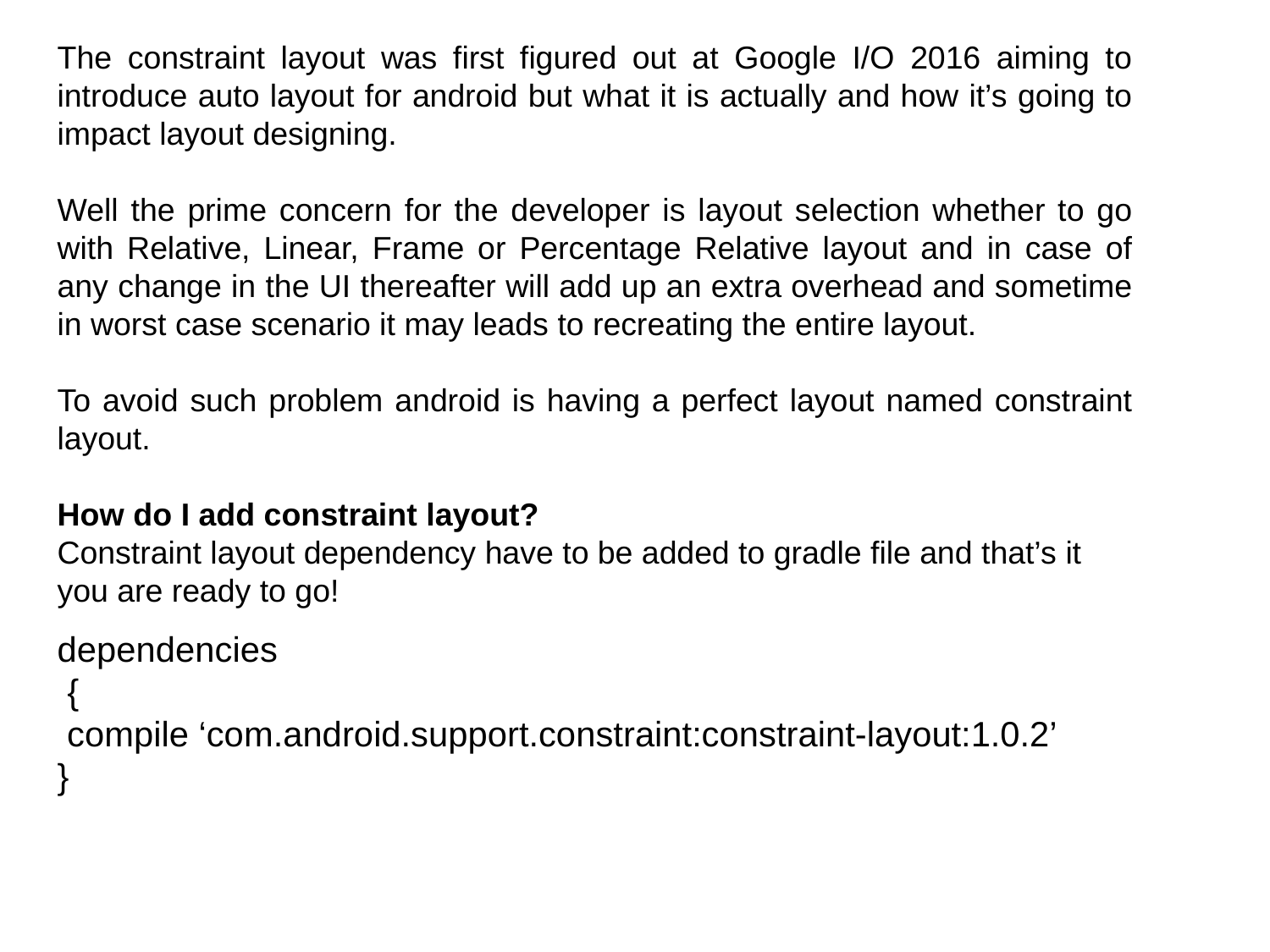

The constraint layout was first figured out at Google I/O 2016 aiming to introduce auto layout for android but what it is actually and how it’s going to impact layout designing.

Well the prime concern for the developer is layout selection whether to go with Relative, Linear, Frame or Percentage Relative layout and in case of any change in the UI thereafter will add up an extra overhead and sometime in worst case scenario it may leads to recreating the entire layout.

To avoid such problem android is having a perfect layout named constraint layout.

How do I add constraint layout?
Constraint layout dependency have to be added to gradle file and that’s it you are ready to go!

dependencies
 {
 compile ‘com.android.support.constraint:constraint-layout:1.0.2’
}